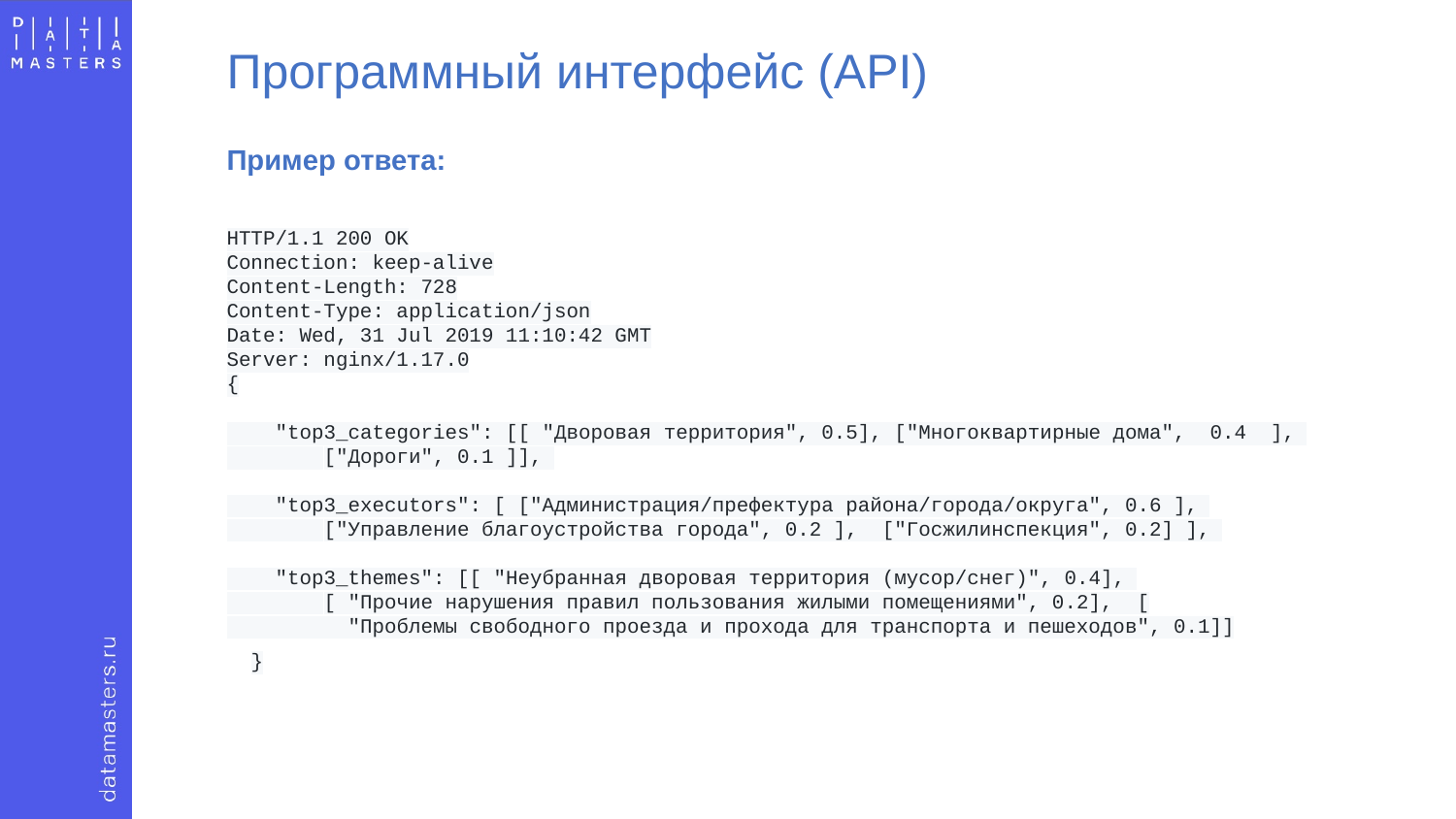

Программный интерфейс (API)

Пример ответа:

HTTP/1.1 200 OK
Connection: keep-alive
Content-Length: 728
Content-Type: application/json
Date: Wed, 31 Jul 2019 11:10:42 GMT
Server: nginx/1.17.0
{

    "top3_categories": [[ "Дворовая территория", 0.5], ["Многоквартирные дома",  0.4  ],
        ["Дороги", 0.1 ]],

    "top3_executors": [ ["Администрация/префектура района/города/округа", 0.6 ],
        ["Управление благоустройства города", 0.2 ],  ["Госжилинспекция", 0.2] ],

    "top3_themes": [[ "Неубранная дворовая территория (мусор/снег)", 0.4],
        [ "Прочие нарушения правил пользования жилыми помещениями", 0.2],  [
          "Проблемы свободного проезда и прохода для транспорта и пешеходов", 0.1]]
}